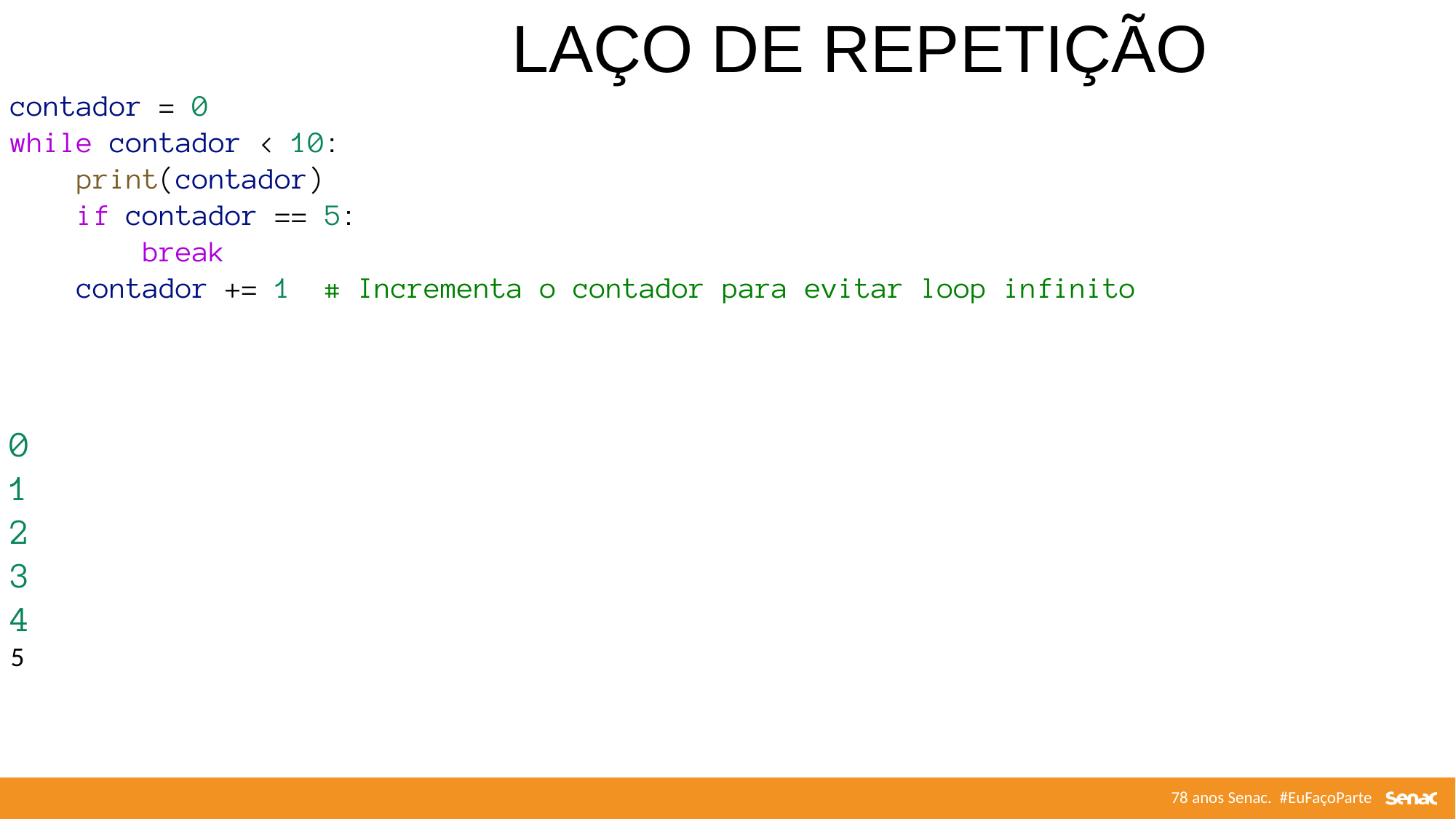

LAÇO DE REPETIÇÃO
contador = 0
while contador < 10:
    print(contador)
    if contador == 5:
        break
    contador += 1  # Incrementa o contador para evitar loop infinito

0
1
2
3
4
5